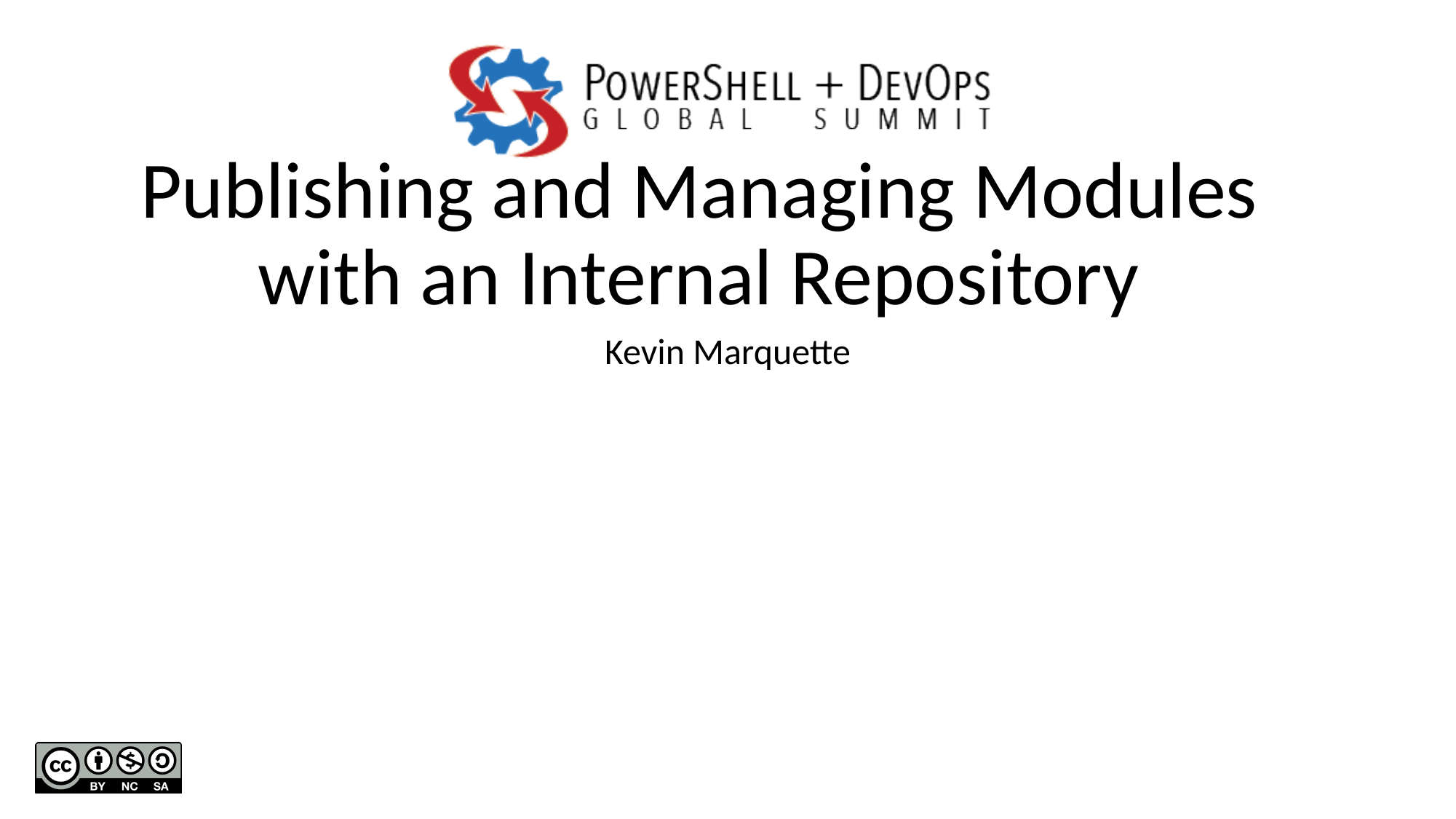

# Publishing and Managing Modules with an Internal Repository
Kevin Marquette